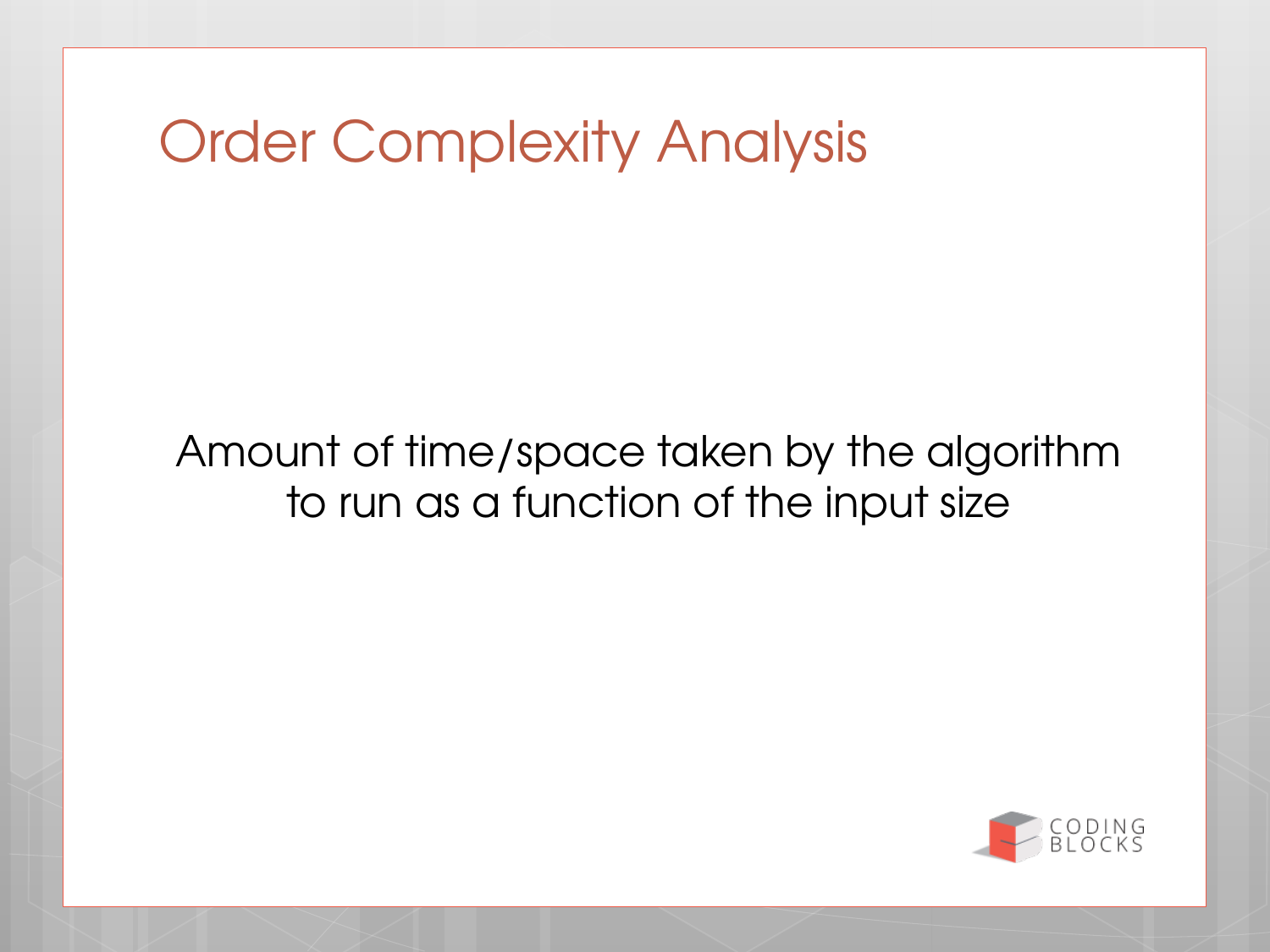

3
# Order Complexity Analysis
Amount of time/space taken by the algorithm to run as a function of the input size